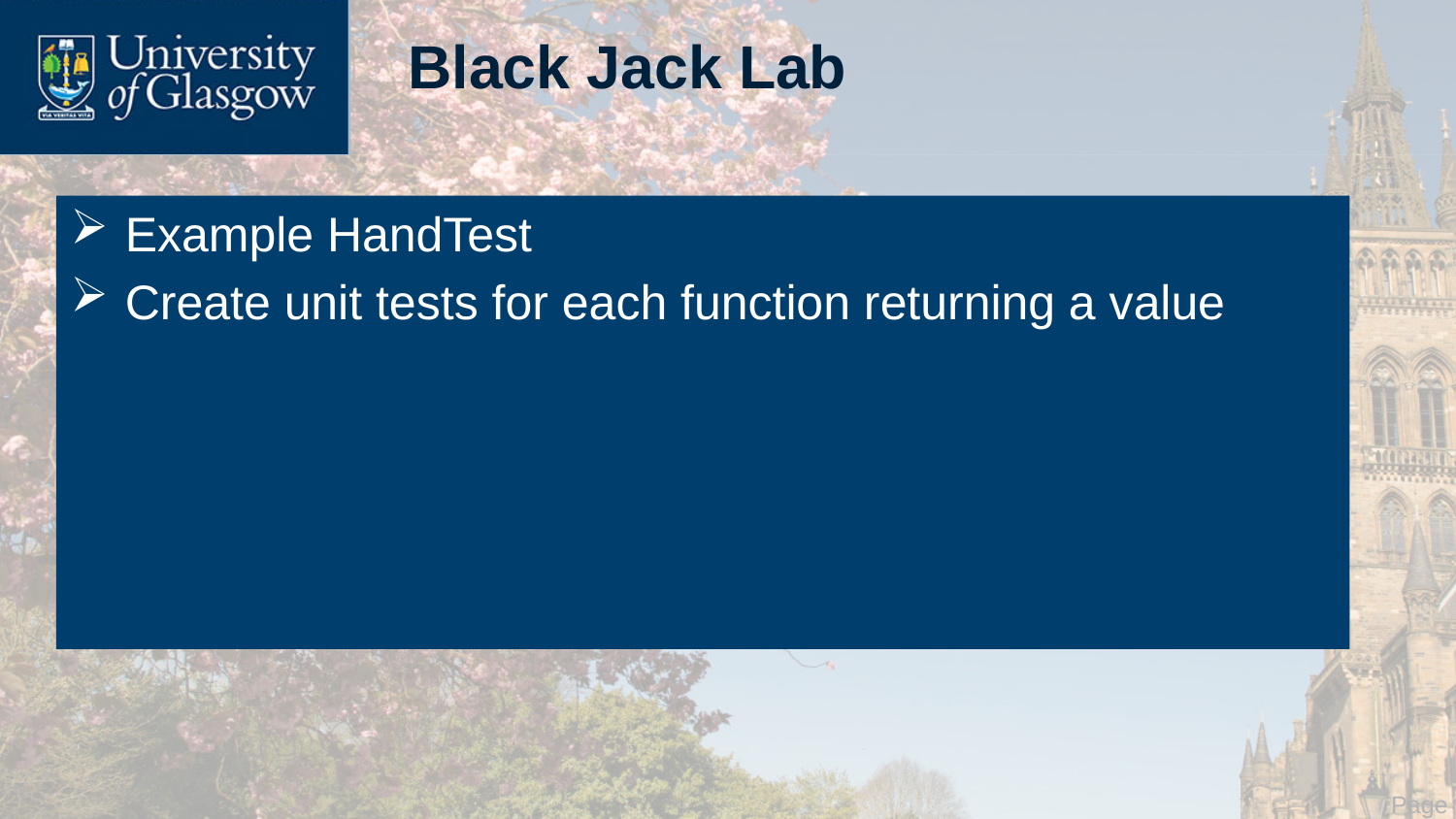

# Black Jack Lab
Example HandTest
Create unit tests for each function returning a value
 Page 9